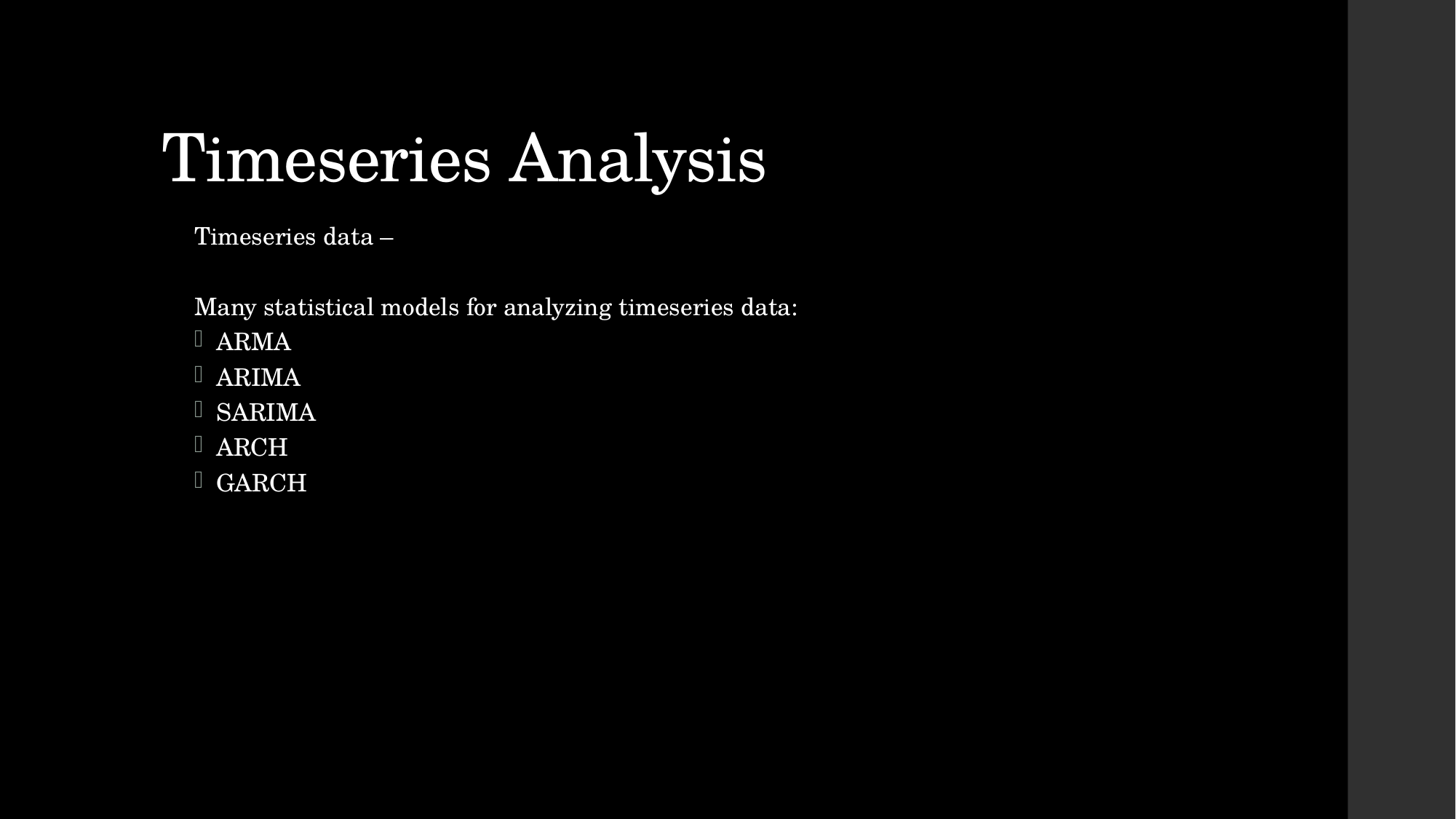

# Timeseries Analysis
Timeseries data –

Many statistical models for analyzing timeseries data:
ARMA
ARIMA
SARIMA
ARCH
GARCH